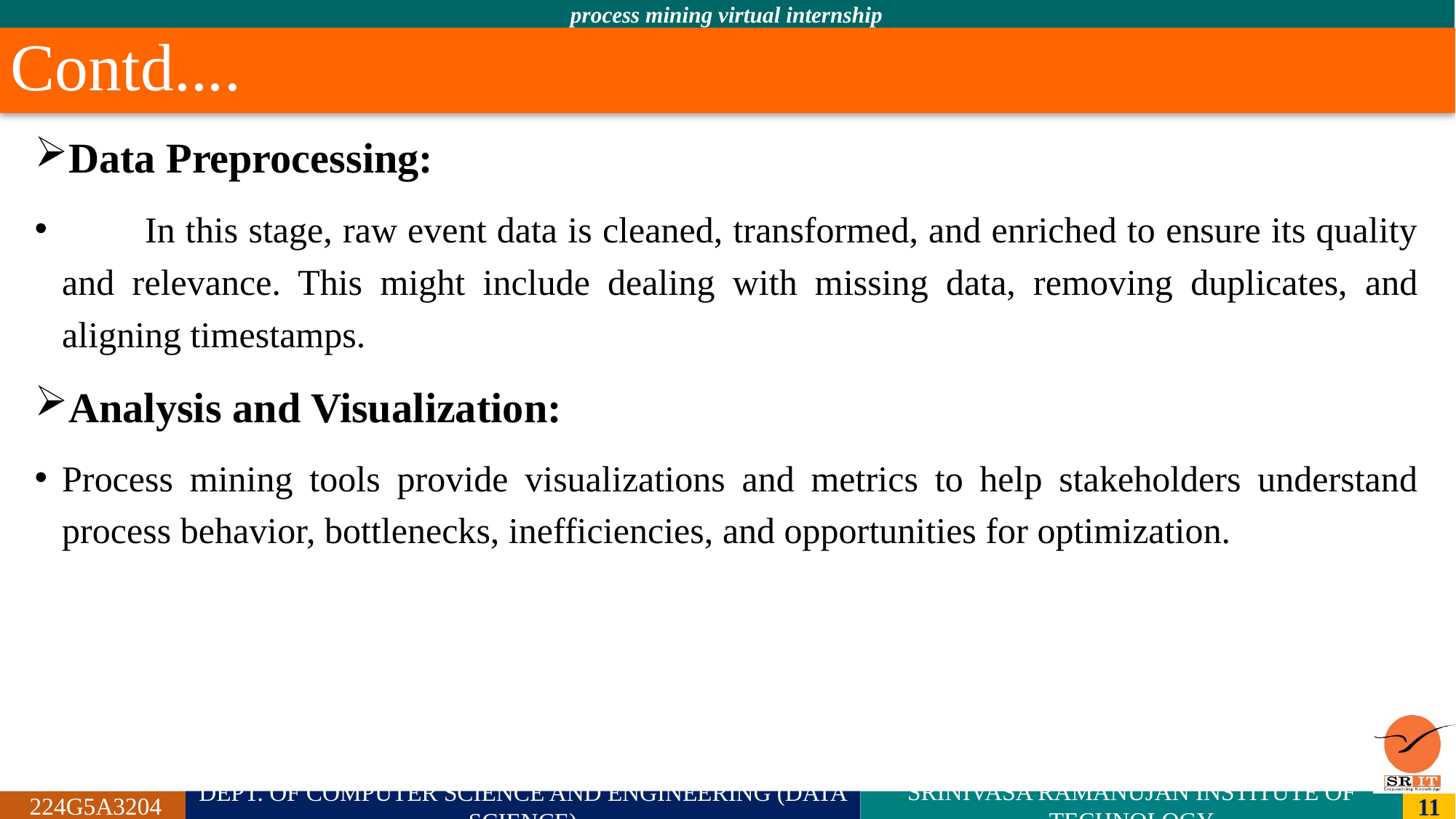

# Contd....
Data Preprocessing:
        In this stage, raw event data is cleaned, transformed, and enriched to ensure its quality and relevance. This might include dealing with missing data, removing duplicates, and aligning timestamps.
Analysis and Visualization:
Process mining tools provide visualizations and metrics to help stakeholders understand process behavior, bottlenecks, inefficiencies, and opportunities for optimization.